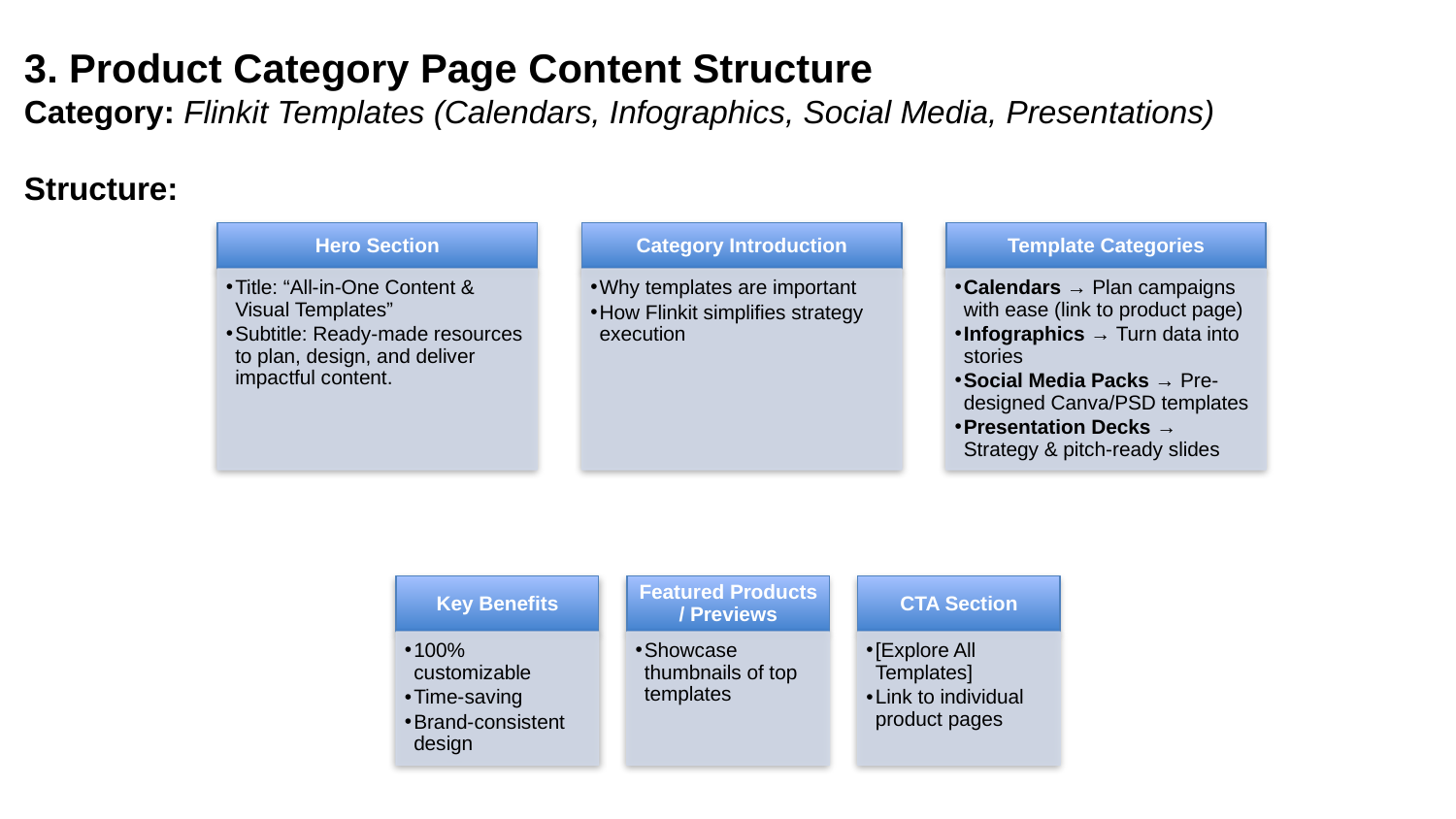

3. Product Category Page Content Structure
Category: Flinkit Templates (Calendars, Infographics, Social Media, Presentations)

Structure:

Hero Section
Title: “All-in-One Content & Visual Templates”
Subtitle: Ready-made resources to plan, design, and deliver impactful content.
Category Introduction
Why templates are important
How Flinkit simplifies strategy execution
Template Categories
Calendars → Plan campaigns with ease (link to product page)
Infographics → Turn data into stories
Social Media Packs → Pre-designed Canva/PSD templates
Presentation Decks → Strategy & pitch-ready slides
Key Benefits
100% customizable
Time-saving
Brand-consistent design
Featured Products / Previews
Showcase thumbnails of top templates
CTA Section
[Explore All Templates]
Link to individual product pages